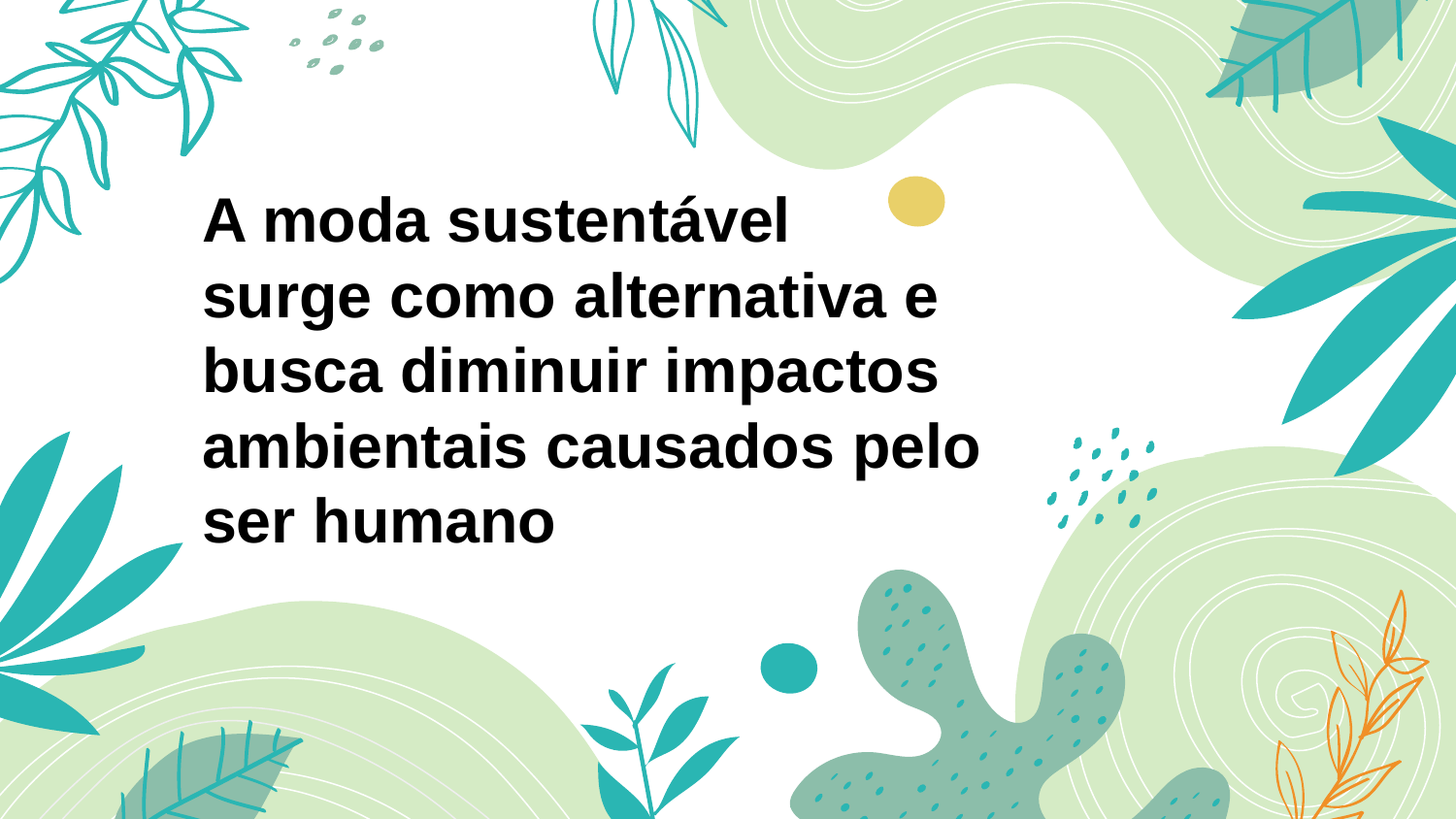

# A moda sustentável surge como alternativa e busca diminuir impactos ambientais causados pelo ser humano